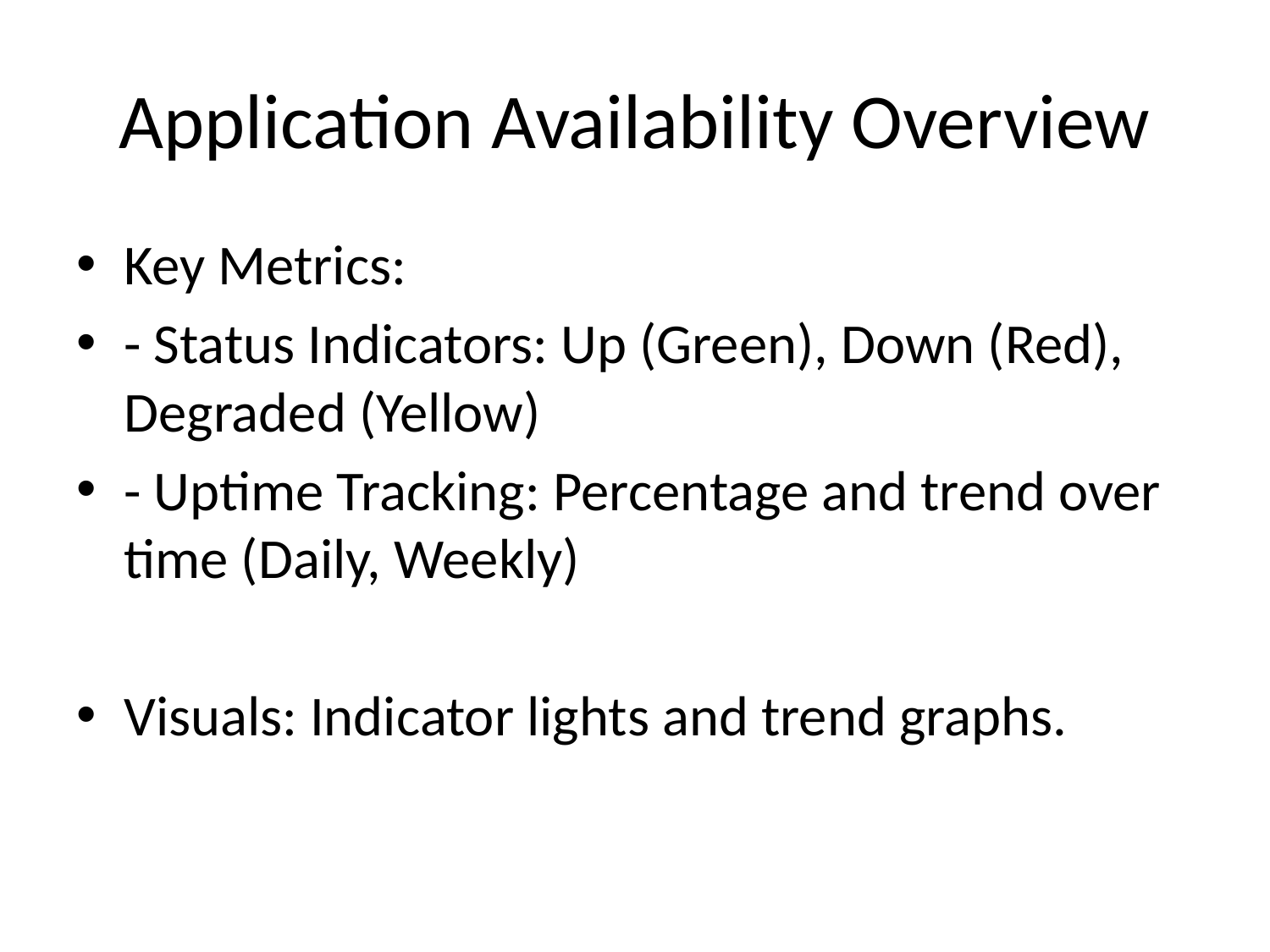

# Application Availability Overview
Key Metrics:
- Status Indicators: Up (Green), Down (Red), Degraded (Yellow)
- Uptime Tracking: Percentage and trend over time (Daily, Weekly)

Visuals: Indicator lights and trend graphs.